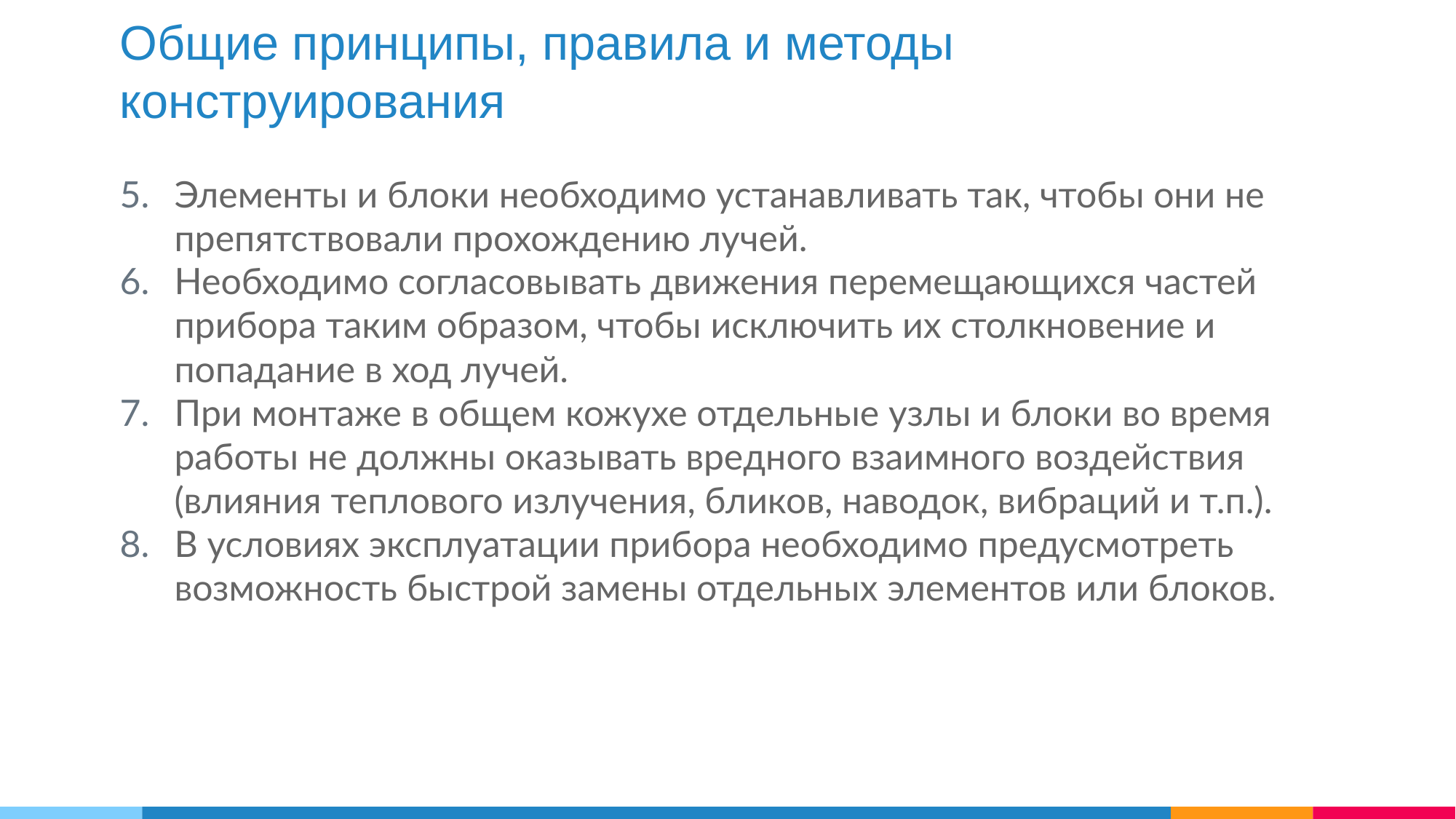

Общие принципы, правила и методы конструирования

Элементы и блоки необходимо устанавливать так, чтобы они не препятствовали прохождению лучей.
Необходимо согласовывать движения перемещающихся частей прибора таким образом, чтобы исключить их столкновение и попадание в ход лучей.
При монтаже в общем кожухе отдельные узлы и блоки во время работы не должны оказывать вредного взаимного воздействия (влияния теплового излучения, бликов, наводок, вибраций и т.п.).
В условиях эксплуатации прибора необходимо предусмотреть возможность быстрой замены отдельных элементов или блоков.